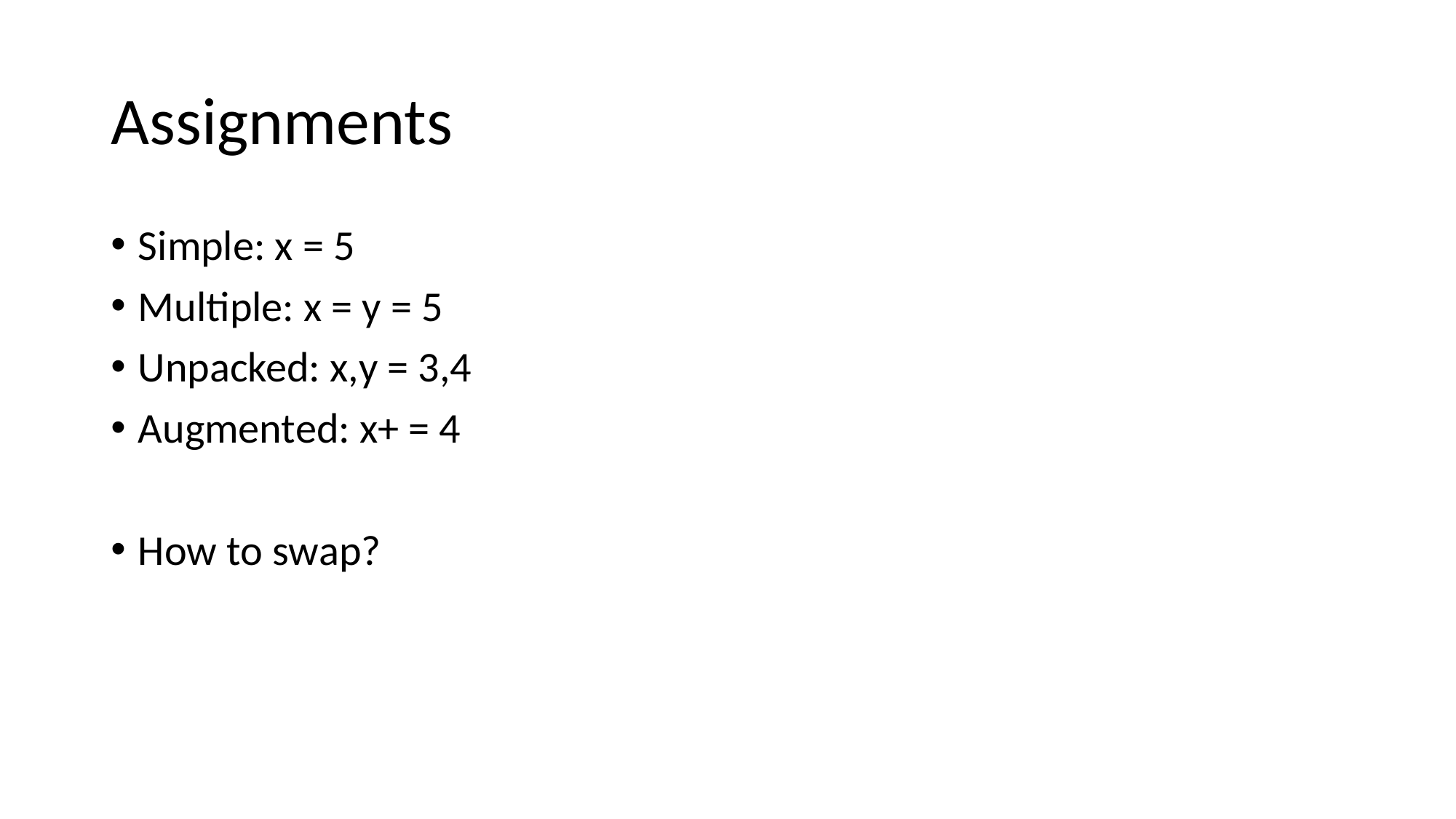

# Assignments
Simple: x = 5
Multiple: x = y = 5
Unpacked: x,y = 3,4
Augmented: x+ = 4

How to swap?